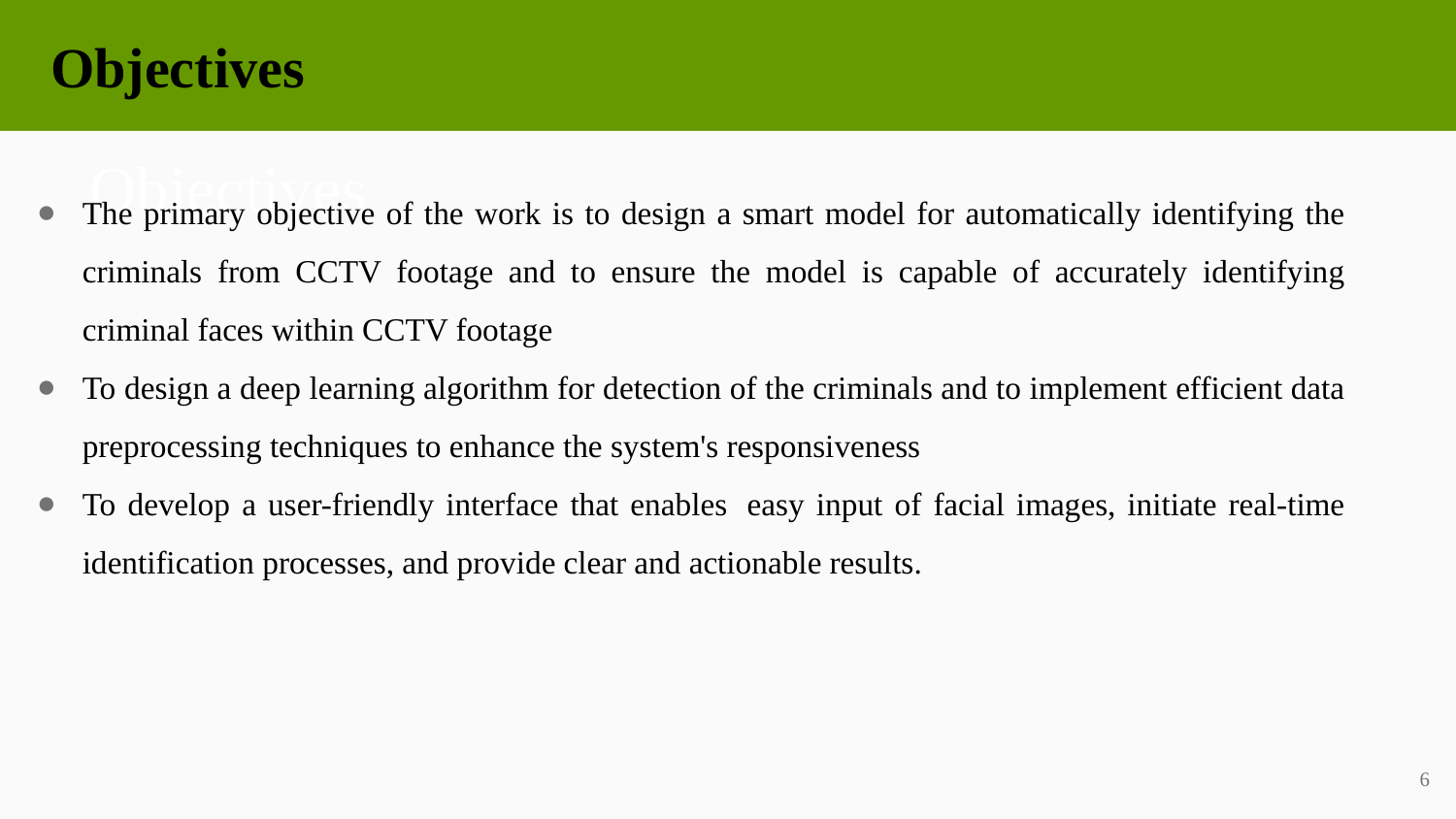

Objectives
# Objectives
The primary objective of the work is to design a smart model for automatically identifying the criminals from CCTV footage and to ensure the model is capable of accurately identifying criminal faces within CCTV footage
To design a deep learning algorithm for detection of the criminals and to implement efficient data preprocessing techniques to enhance the system's responsiveness
To develop a user-friendly interface that enables  easy input of facial images, initiate real-time identification processes, and provide clear and actionable results.

6